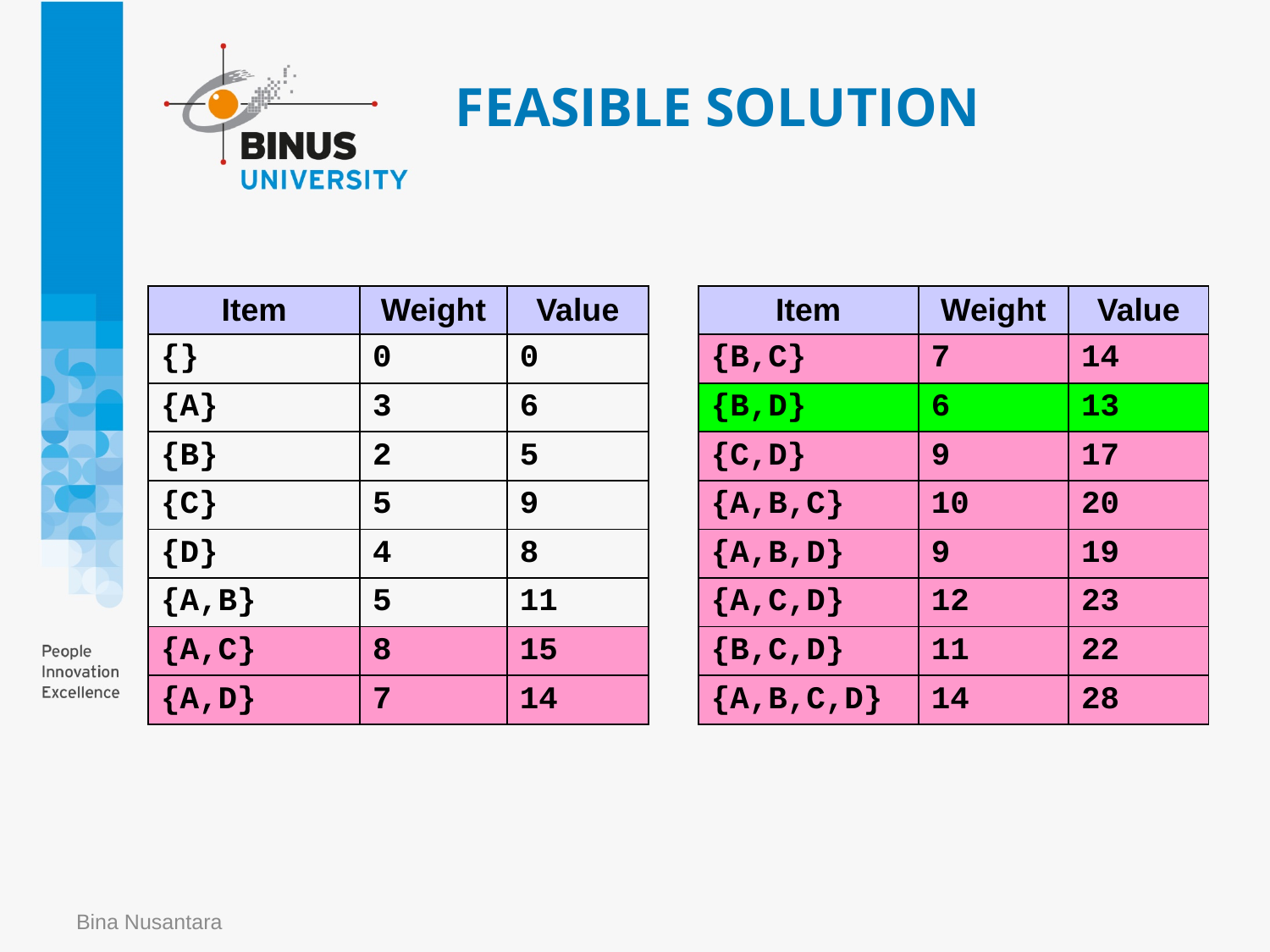

# FEASIBLE SOLUTION
| Item | Weight | Value |  | Item | Weight | Value |
| --- | --- | --- | --- | --- | --- | --- |
| {} | 0 | 0 |  | {B,C} | 7 | 14 |
| {A} | 3 | 6 |  | {B,D} | 6 | 13 |
| {B} | 2 | 5 |  | {C,D} | 9 | 17 |
| {C} | 5 | 9 |  | {A,B,C} | 10 | 20 |
| {D} | 4 | 8 |  | {A,B,D} | 9 | 19 |
| {A,B} | 5 | 11 |  | {A,C,D} | 12 | 23 |
| {A,C} | 8 | 15 |  | {B,C,D} | 11 | 22 |
| {A,D} | 7 | 14 |  | {A,B,C,D} | 14 | 28 |
Bina Nusantara